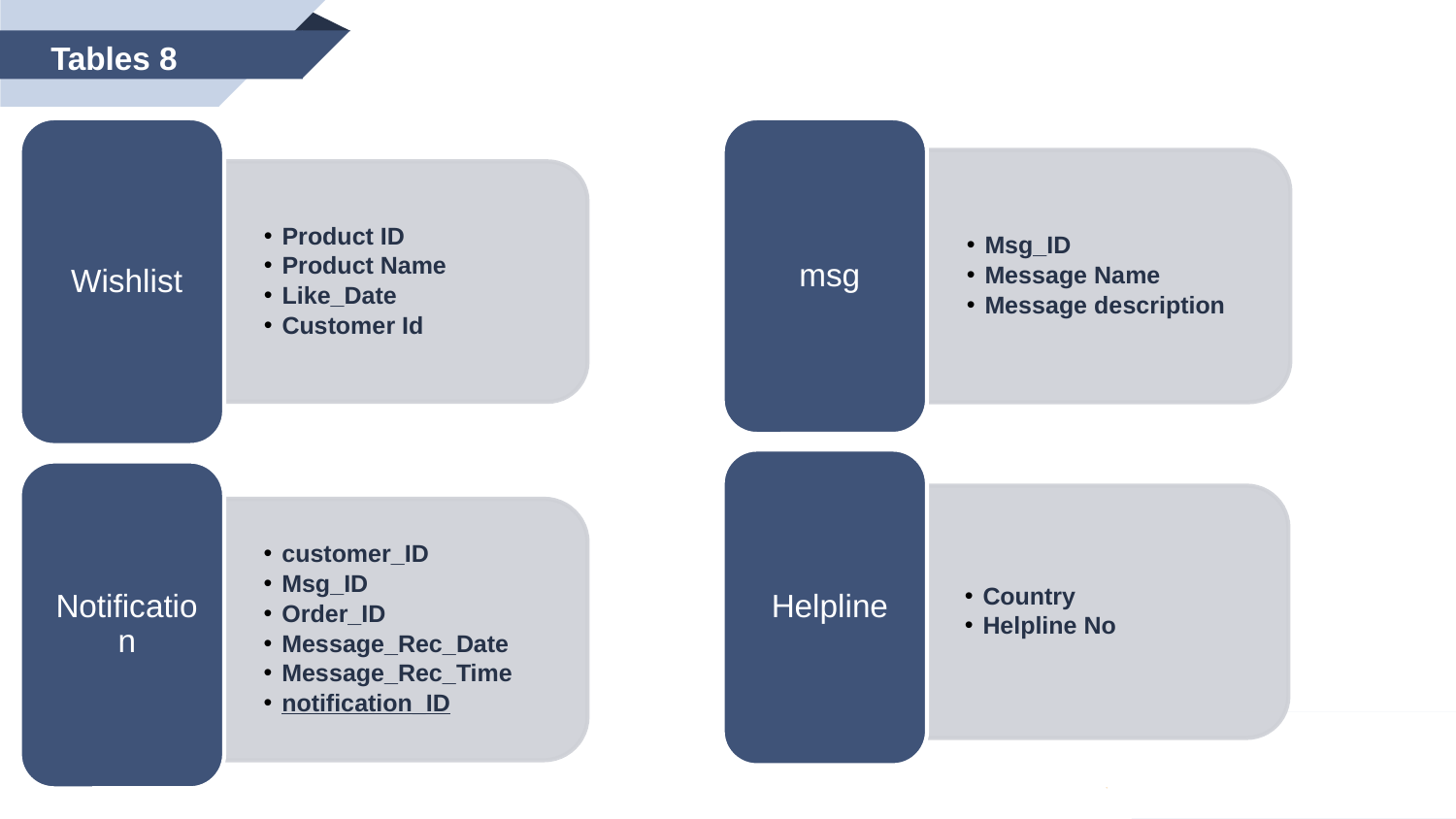

Tables 8
Product ID
Product Name
Like_Date
Customer Id
Wishlist
customer_ID
Msg_ID
Order_ID
Message_Rec_Date
Message_Rec_Time
notification_ID
Notification
Msg_ID
Message Name
Message description
msg
Country
Helpline No
Helpline

11